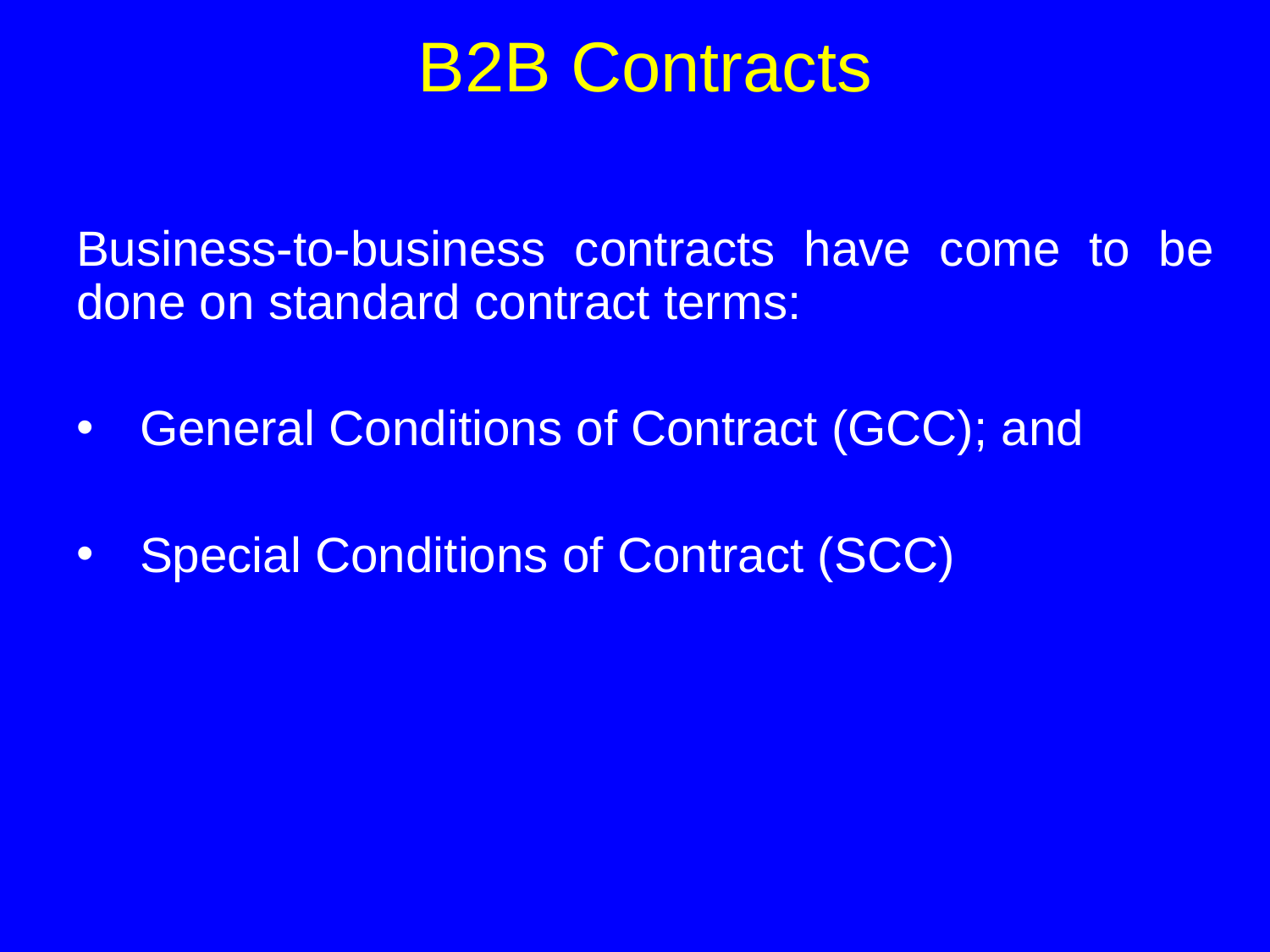

# B2B Contracts

Business-to-business contracts have come to be done on standard contract terms:

General Conditions of Contract (GCC); and

Special Conditions of Contract (SCC)